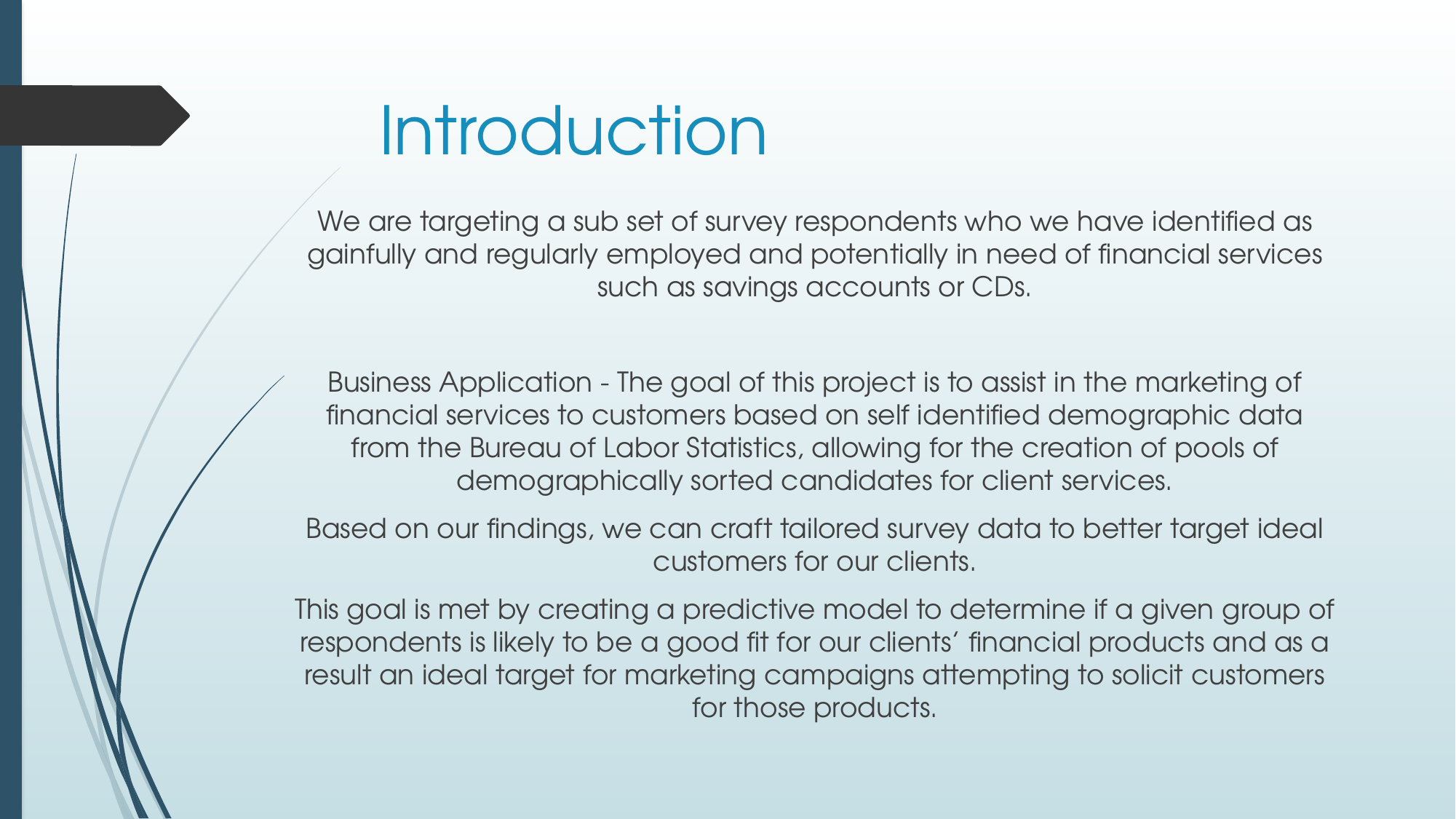

Introduction
We are targeting a sub set of survey respondents who we have identified as gainfully and regularly employed and potentially in need of financial services such as savings accounts or CDs.

Business Application - The goal of this project is to assist in the marketing of financial services to customers based on self identified demographic data from the Bureau of Labor Statistics, allowing for the creation of pools of demographically sorted candidates for client services.
Based on our findings, we can craft tailored survey data to better target ideal customers for our clients.
This goal is met by creating a predictive model to determine if a given group of respondents is likely to be a good fit for our clients’ financial products and as a result an ideal target for marketing campaigns attempting to solicit customers for those products.